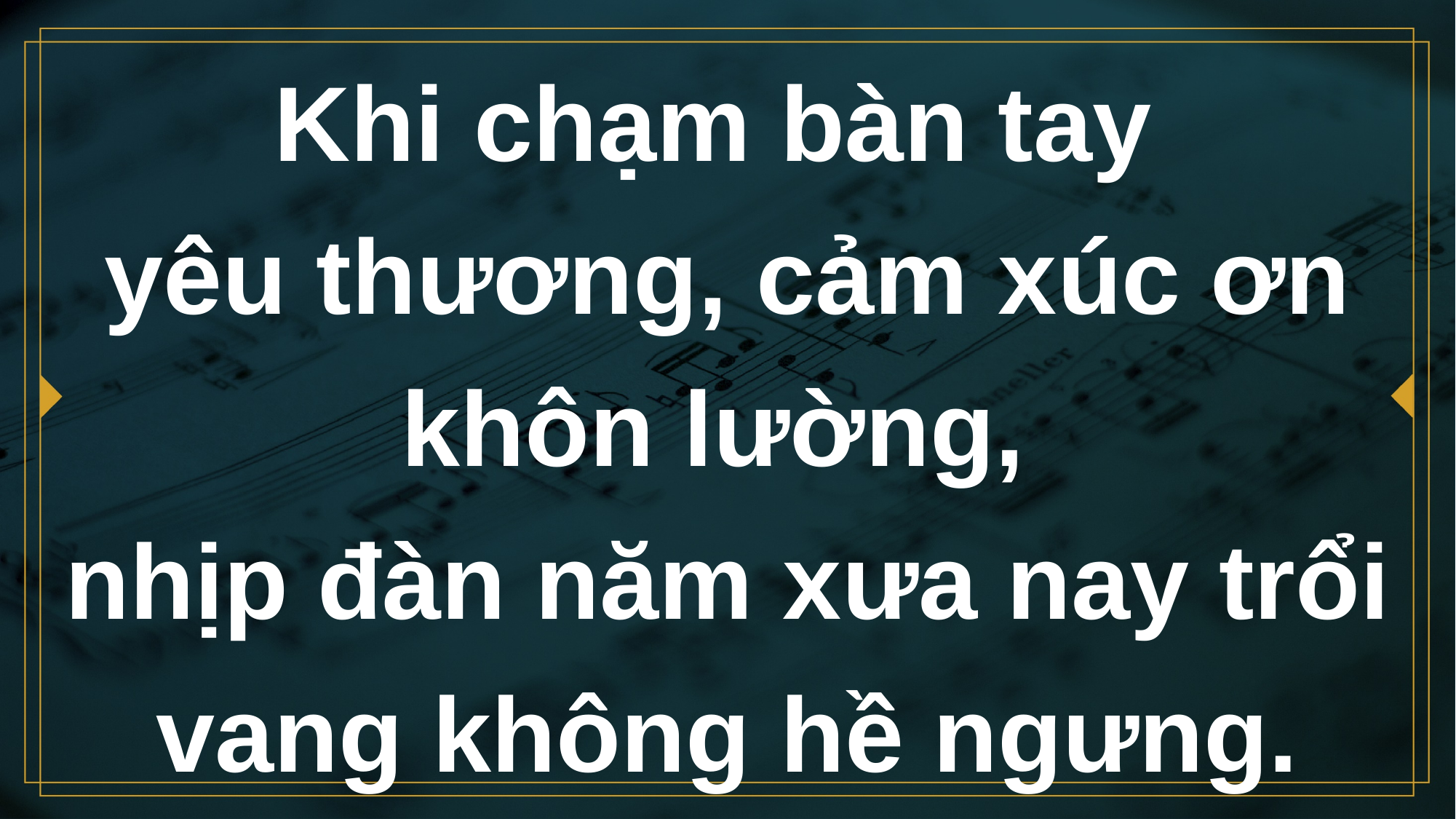

# Khi chạm bàn tay yêu thương, cảm xúc ơn khôn lường, nhịp đàn năm xưa nay trổi vang không hề ngưng.